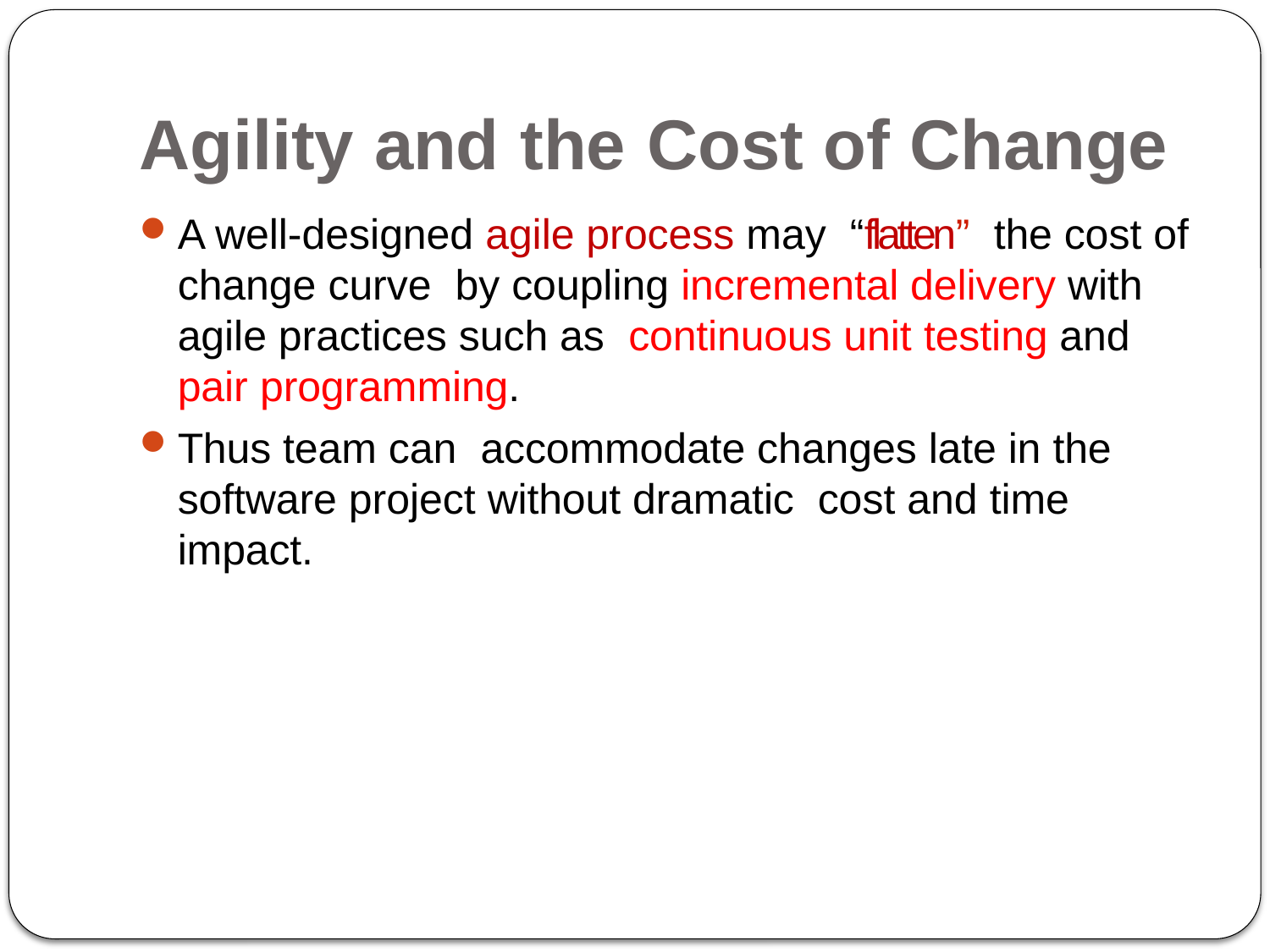

# Agility and	the	Cost of Change
A well-designed agile process may  “flatten”   the cost of change curve  by coupling incremental delivery with agile practices such as  continuous unit testing and pair programming.
Thus team can  accommodate changes late in the software project without dramatic  cost and time impact.